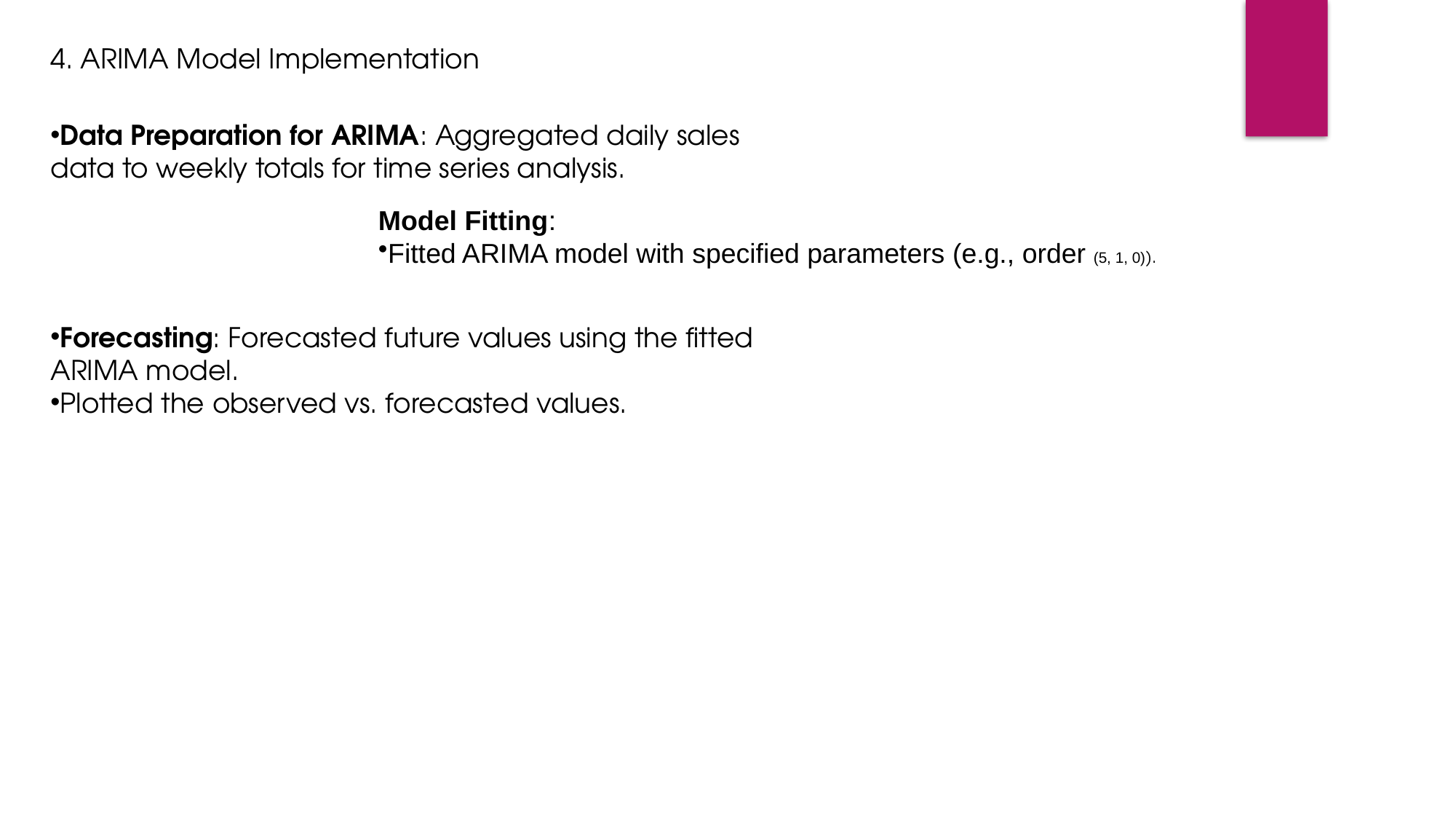

4. ARIMA Model Implementation
Data Preparation for ARIMA: Aggregated daily sales data to weekly totals for time series analysis.
Model Fitting:
Fitted ARIMA model with specified parameters (e.g., order (5, 1, 0)).

Forecasting: Forecasted future values using the fitted ARIMA model.
Plotted the observed vs. forecasted values.